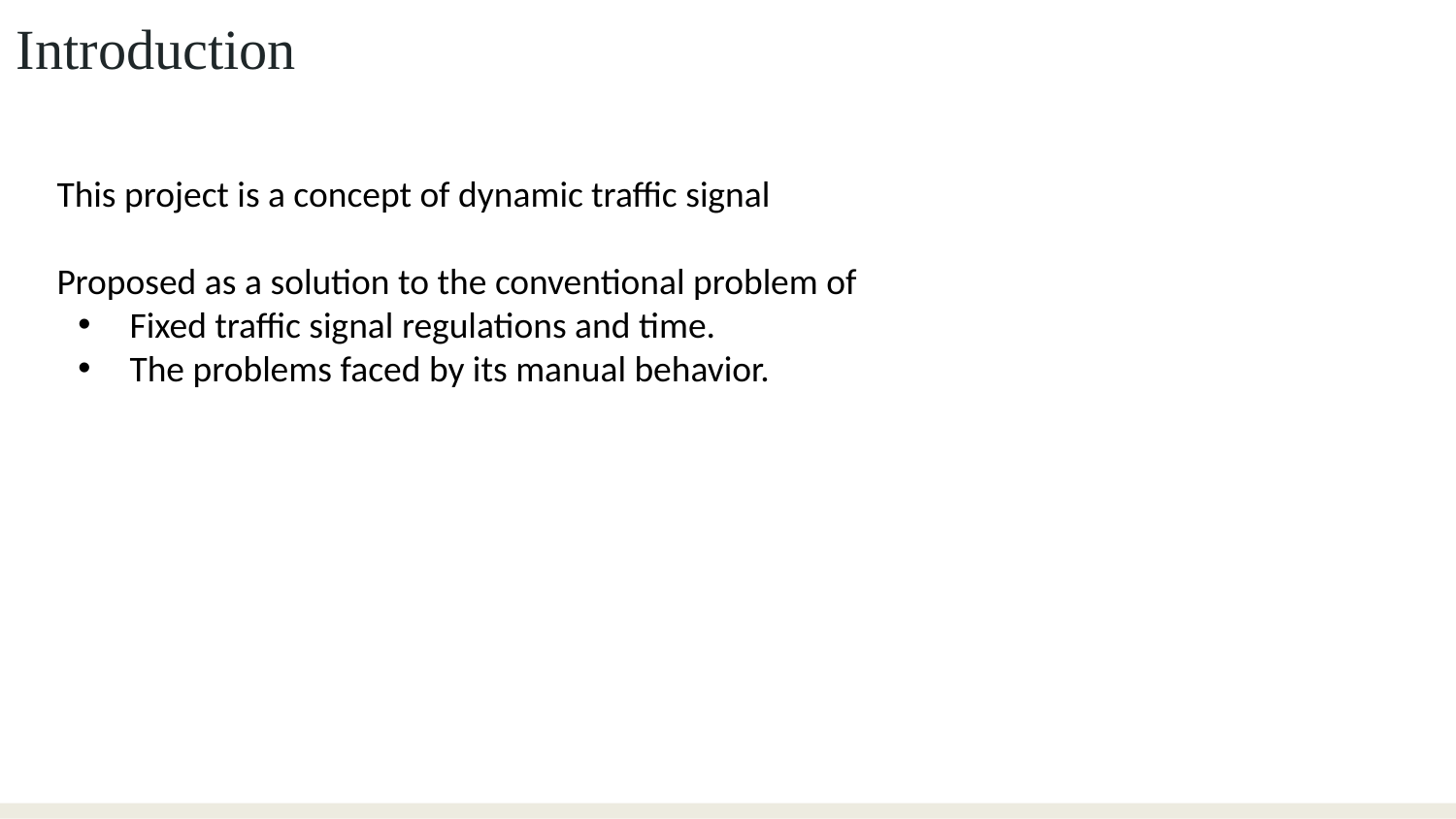

# Introduction
This project is a concept of dynamic traffic signal

Proposed as a solution to the conventional problem of
Fixed traffic signal regulations and time.
The problems faced by its manual behavior.